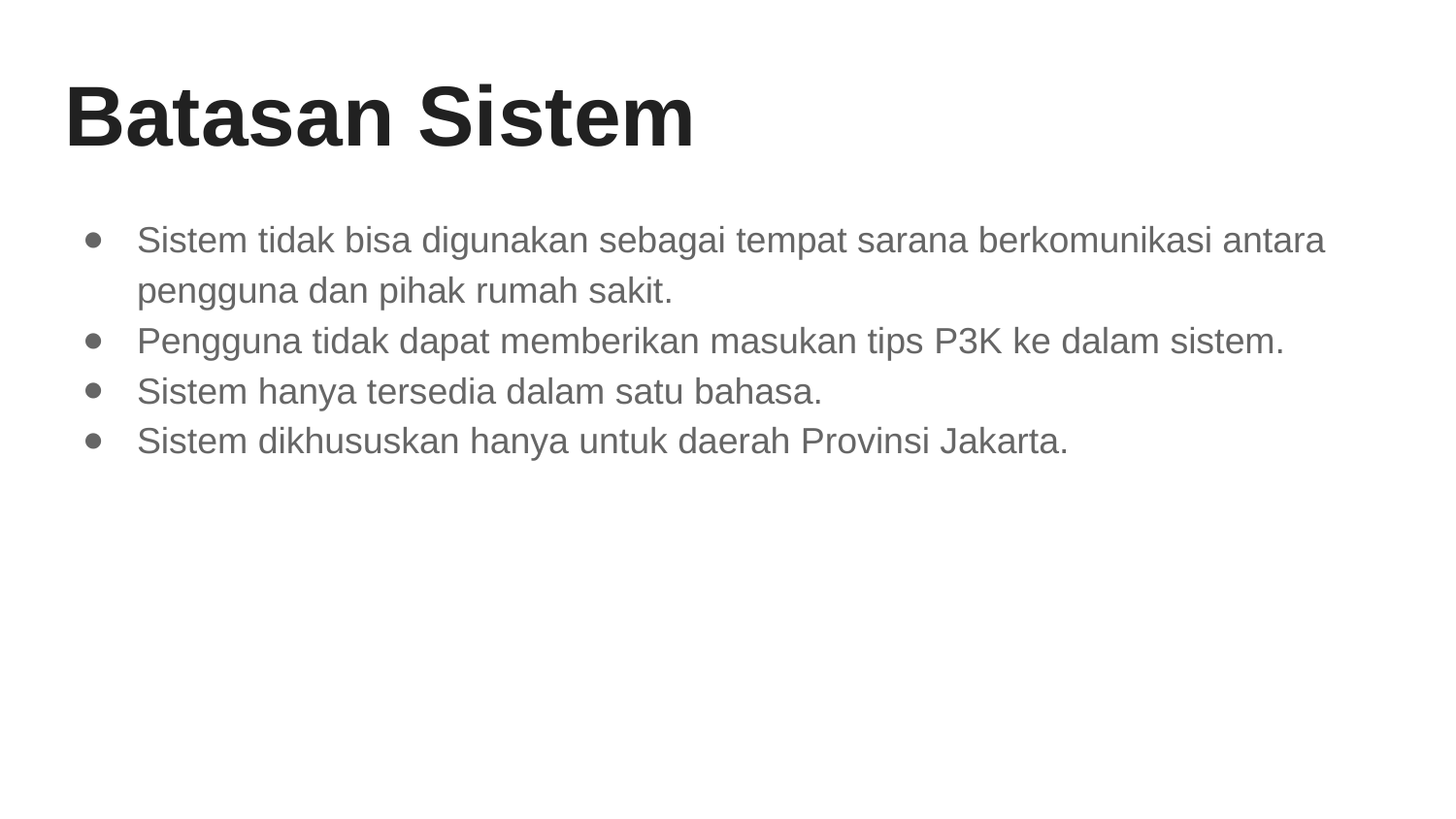

# Batasan Sistem
Sistem tidak bisa digunakan sebagai tempat sarana berkomunikasi antara pengguna dan pihak rumah sakit.
Pengguna tidak dapat memberikan masukan tips P3K ke dalam sistem.
Sistem hanya tersedia dalam satu bahasa.
Sistem dikhususkan hanya untuk daerah Provinsi Jakarta.